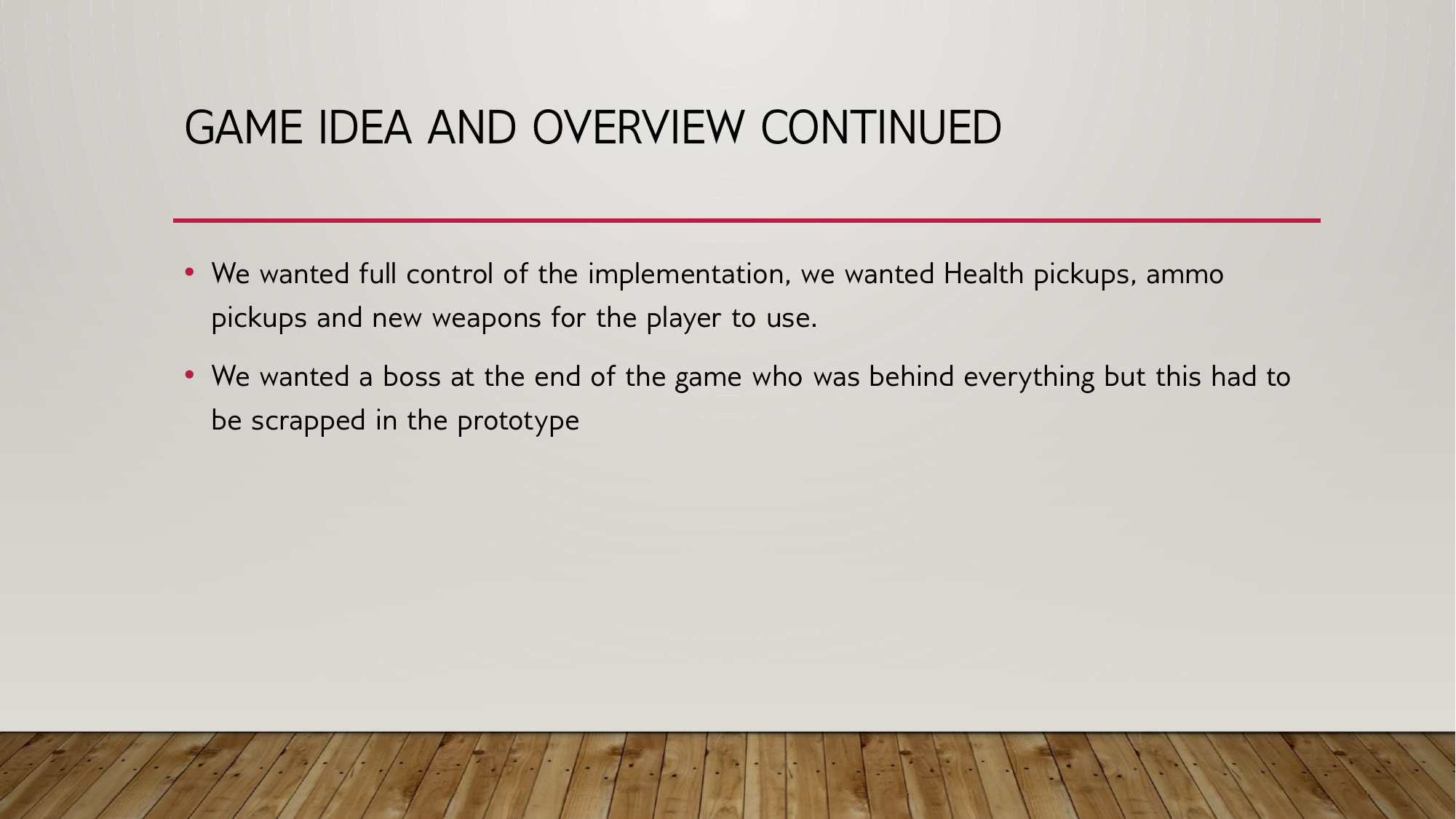

# Game IDEA AND OVERVIEW CONTINUED
We wanted full control of the implementation, we wanted Health pickups, ammo pickups and new weapons for the player to use.
We wanted a boss at the end of the game who was behind everything but this had to be scrapped in the prototype